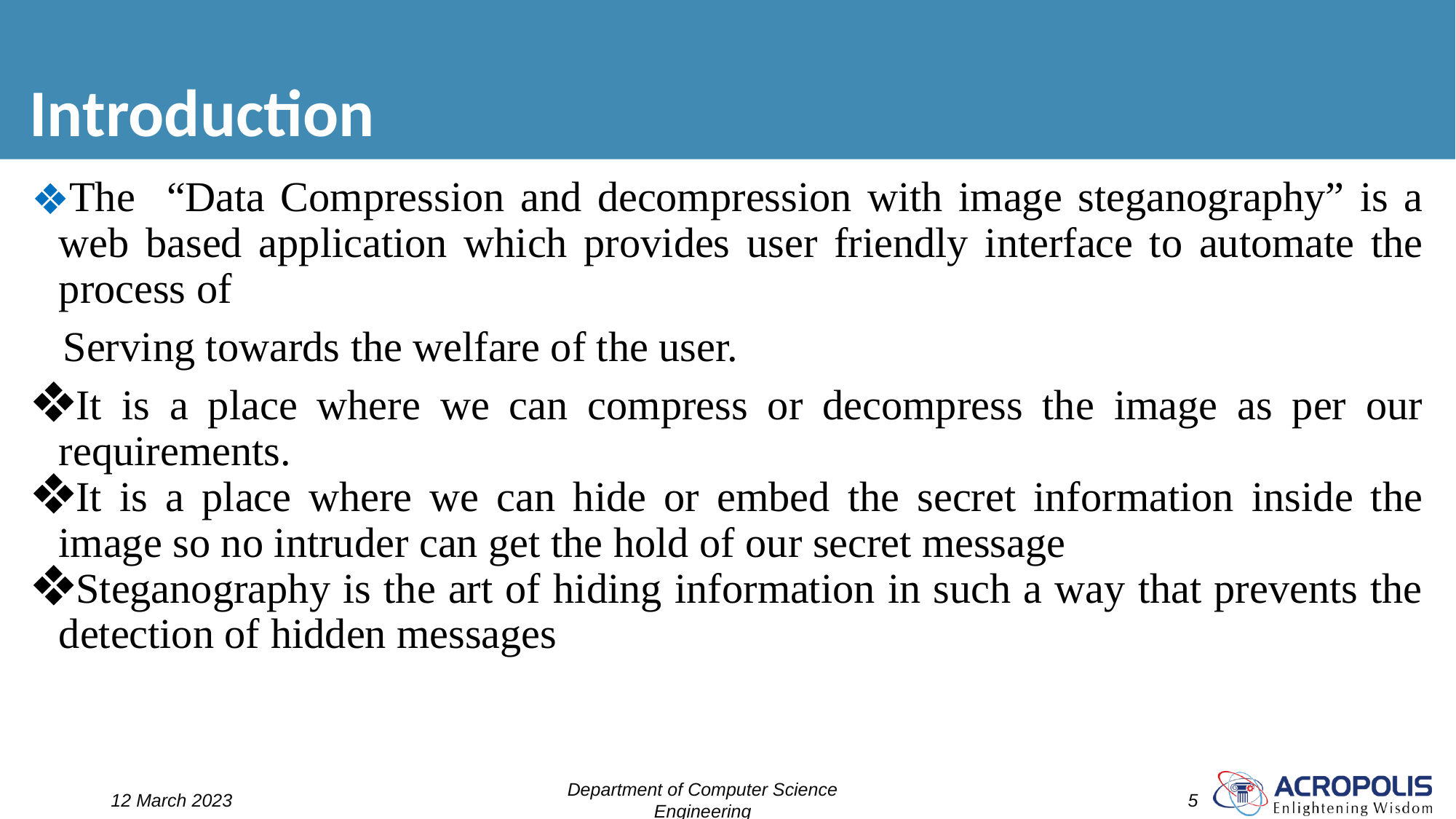

# Introduction
The  “Data Compression and decompression with image steganography” is a web based application which provides user friendly interface to automate the process of
   Serving towards the welfare of the user.
It is a place where we can compress or decompress the image as per our requirements.
It is a place where we can hide or embed the secret information inside the image so no intruder can get the hold of our secret message
Steganography is the art of hiding information in such a way that prevents the detection of hidden messages
12 March 2023
Department of Computer Science Engineering
5